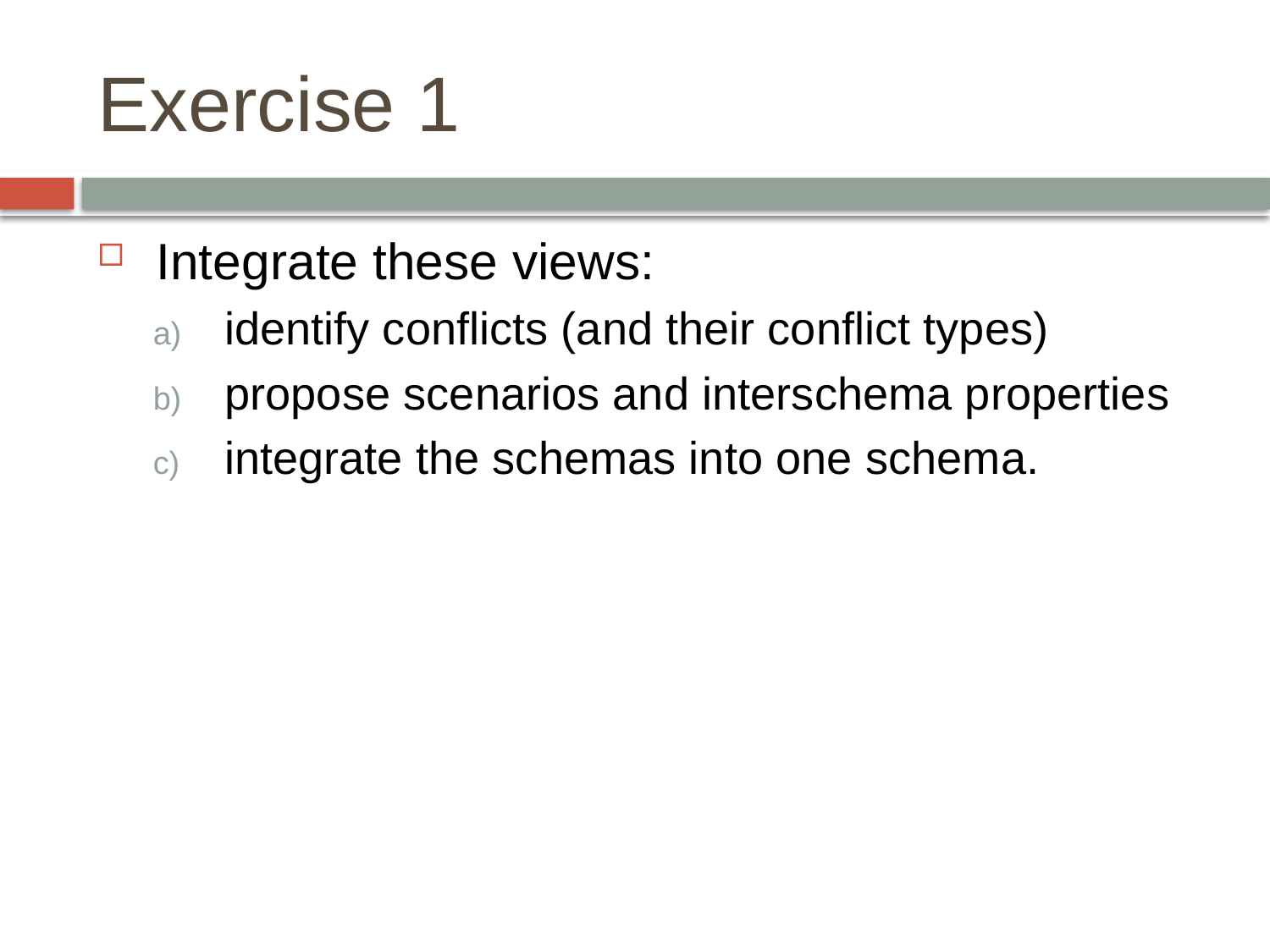

# Exercise 1
 Integrate these views:
identify conflicts (and their conflict types)
propose scenarios and interschema properties
integrate the schemas into one schema.